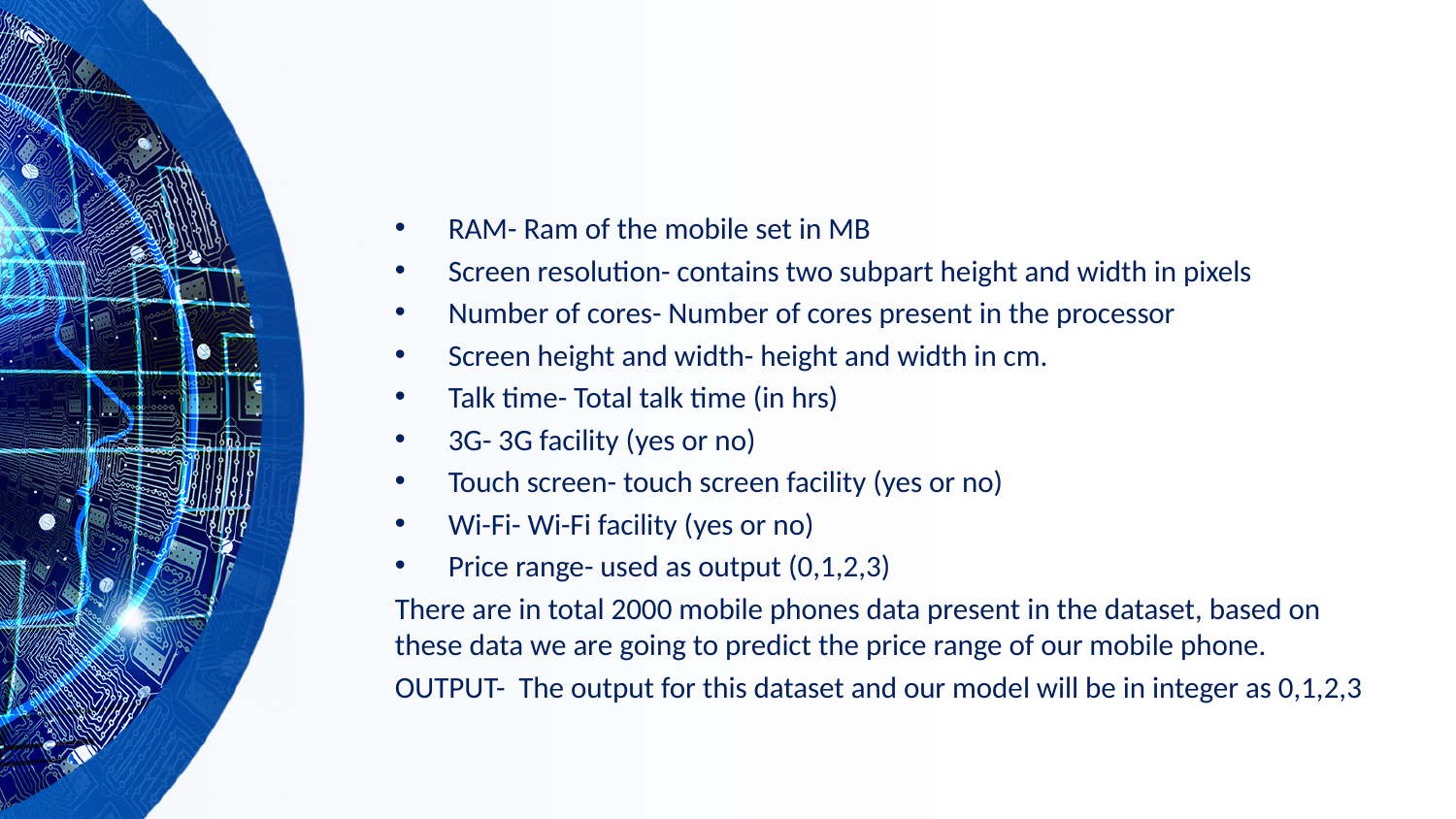

#
RAM- Ram of the mobile set in MB
Screen resolution- contains two subpart height and width in pixels
Number of cores- Number of cores present in the processor
Screen height and width- height and width in cm.
Talk time- Total talk time (in hrs)
3G- 3G facility (yes or no)
Touch screen- touch screen facility (yes or no)
Wi-Fi- Wi-Fi facility (yes or no)
Price range- used as output (0,1,2,3)
There are in total 2000 mobile phones data present in the dataset, based on these data we are going to predict the price range of our mobile phone.
OUTPUT-  The output for this dataset and our model will be in integer as 0,1,2,3